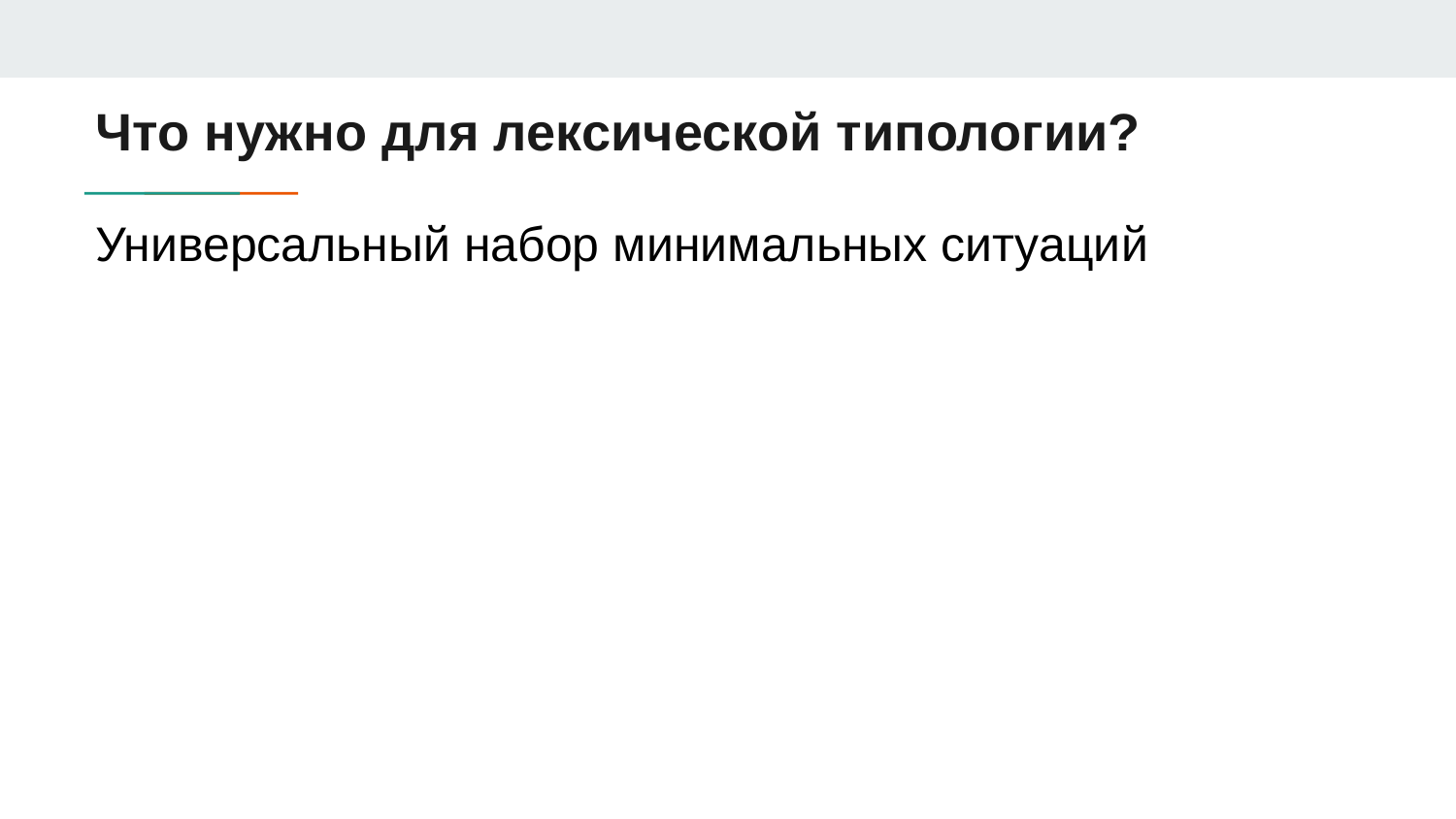

# Что нужно для лексической типологии?
Универсальный набор минимальных ситуаций